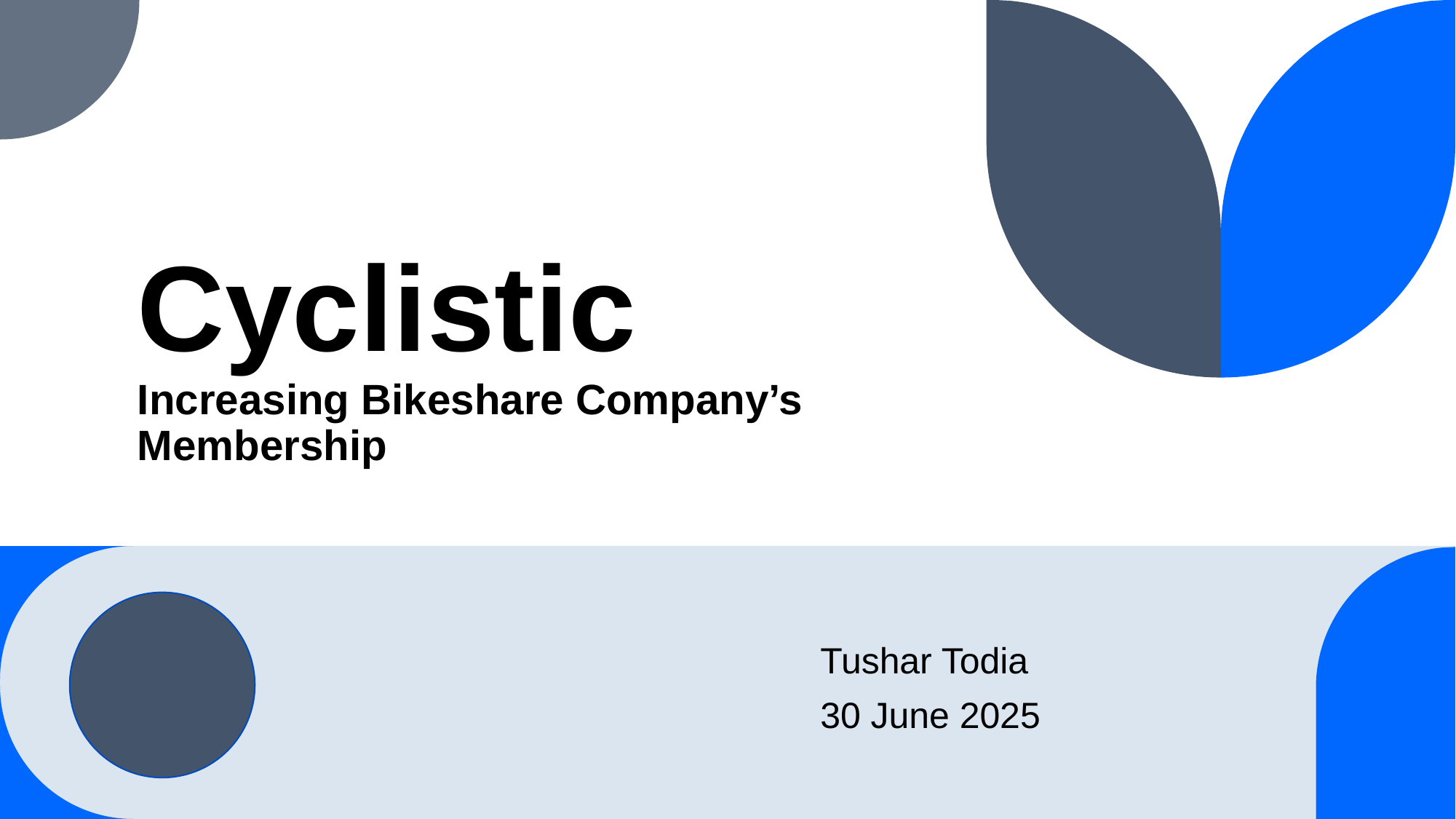

# Cyclistic Increasing Bikeshare Company’s Membership
Tushar Todia
30 June 2025